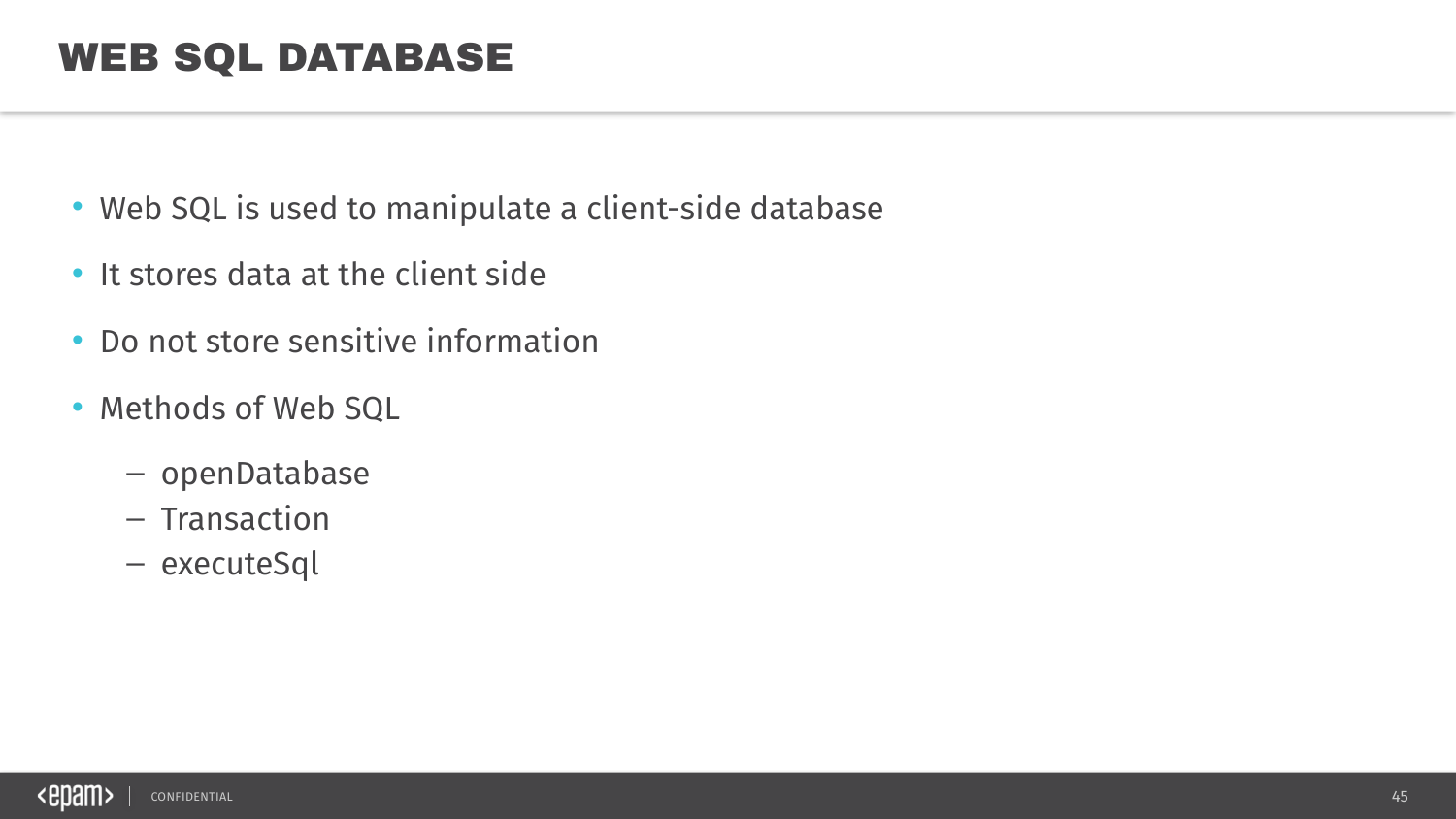

WEB SQL DATABASE
Web SQL is used to manipulate a client-side database
It stores data at the client side
Do not store sensitive information
Methods of Web SQL
openDatabase
Transaction
executeSql